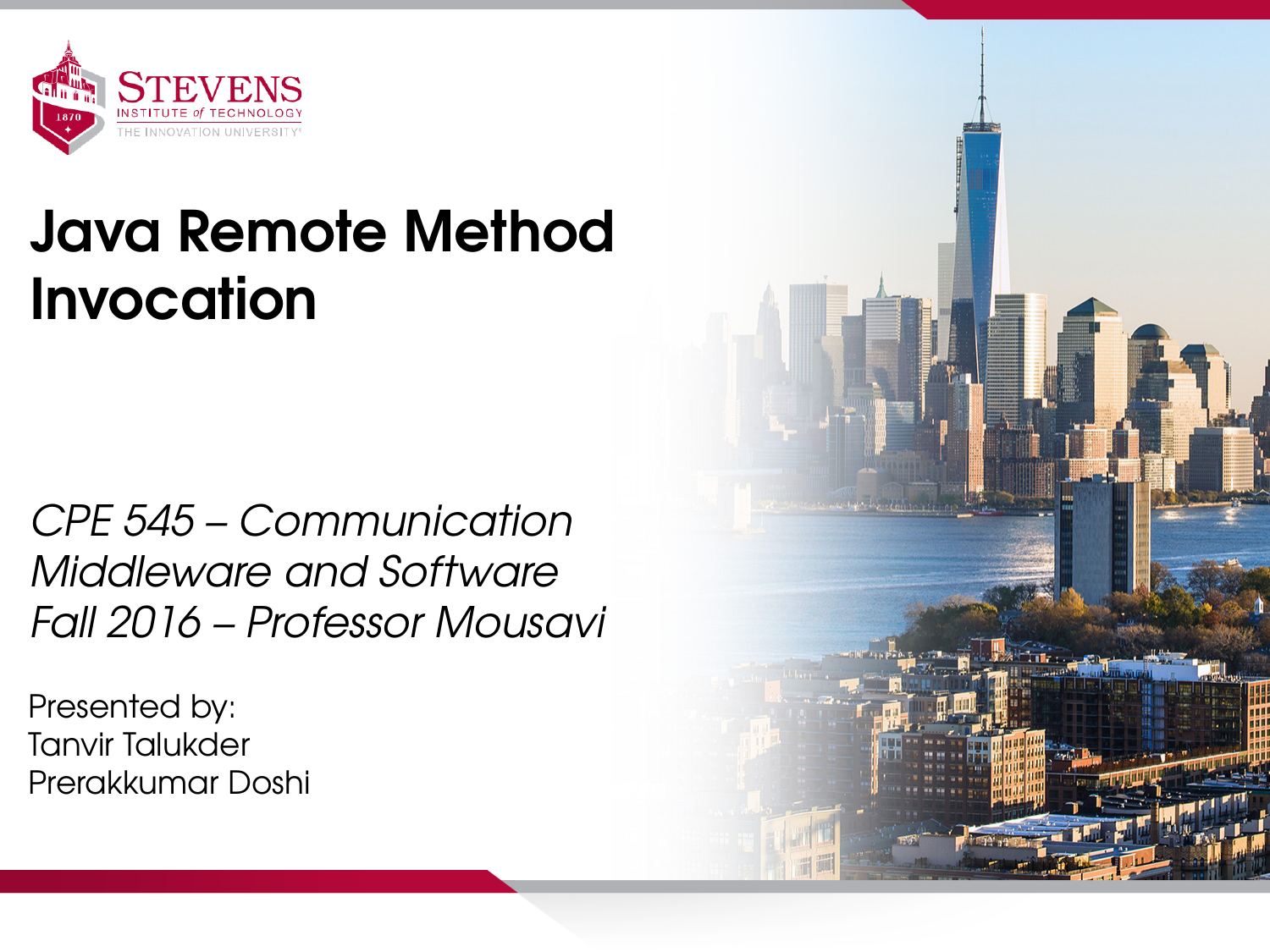

Java Remote Method Invocation
CPE 545 – Communication Middleware and Software
Fall 2016 – Professor Mousavi
Presented by:
Tanvir Talukder
Prerakkumar Doshi